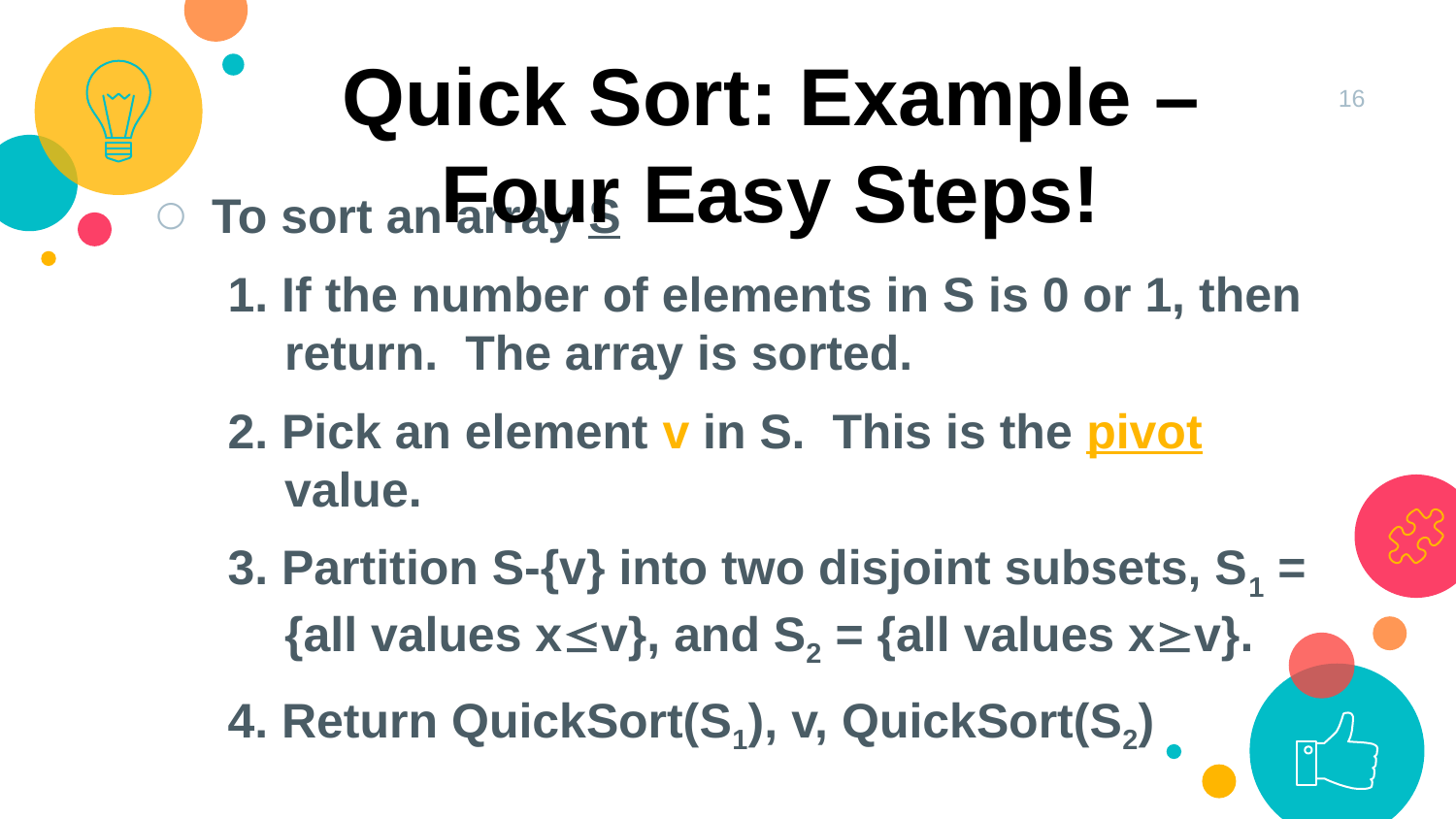

Quick Sort: Example – Four Easy Steps!
16
To sort an array S
1. If the number of elements in S is 0 or 1, then return.  The array is sorted.
2. Pick an element v in S.  This is the pivot value.
3. Partition S-{v} into two disjoint subsets, S1 = {all values x≤v}, and S2 = {all values x≥v}.
4. Return QuickSort(S1), v, QuickSort(S2)